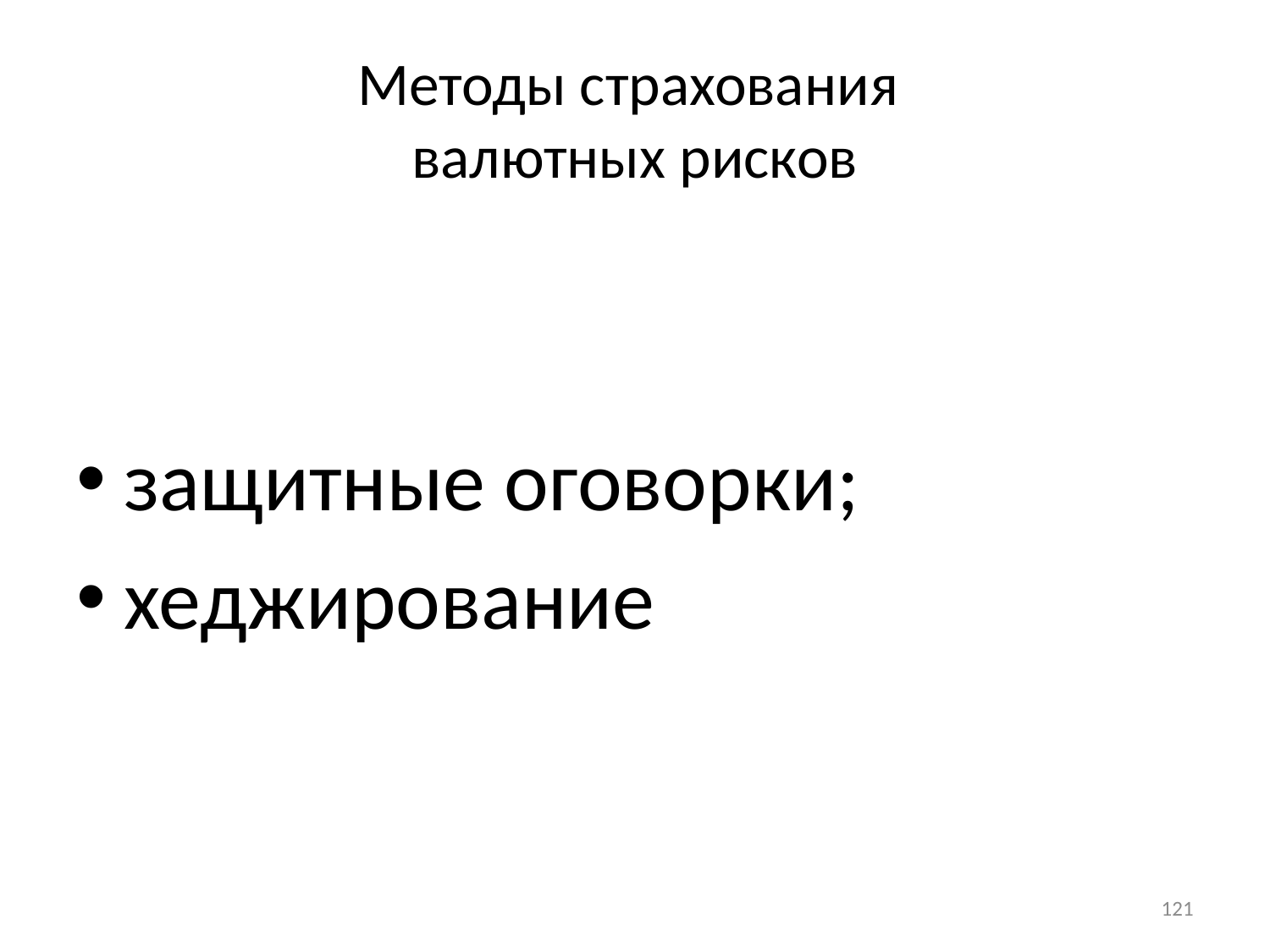

# Методы страхования валютных рисков
защитные оговорки;
хеджирование
121